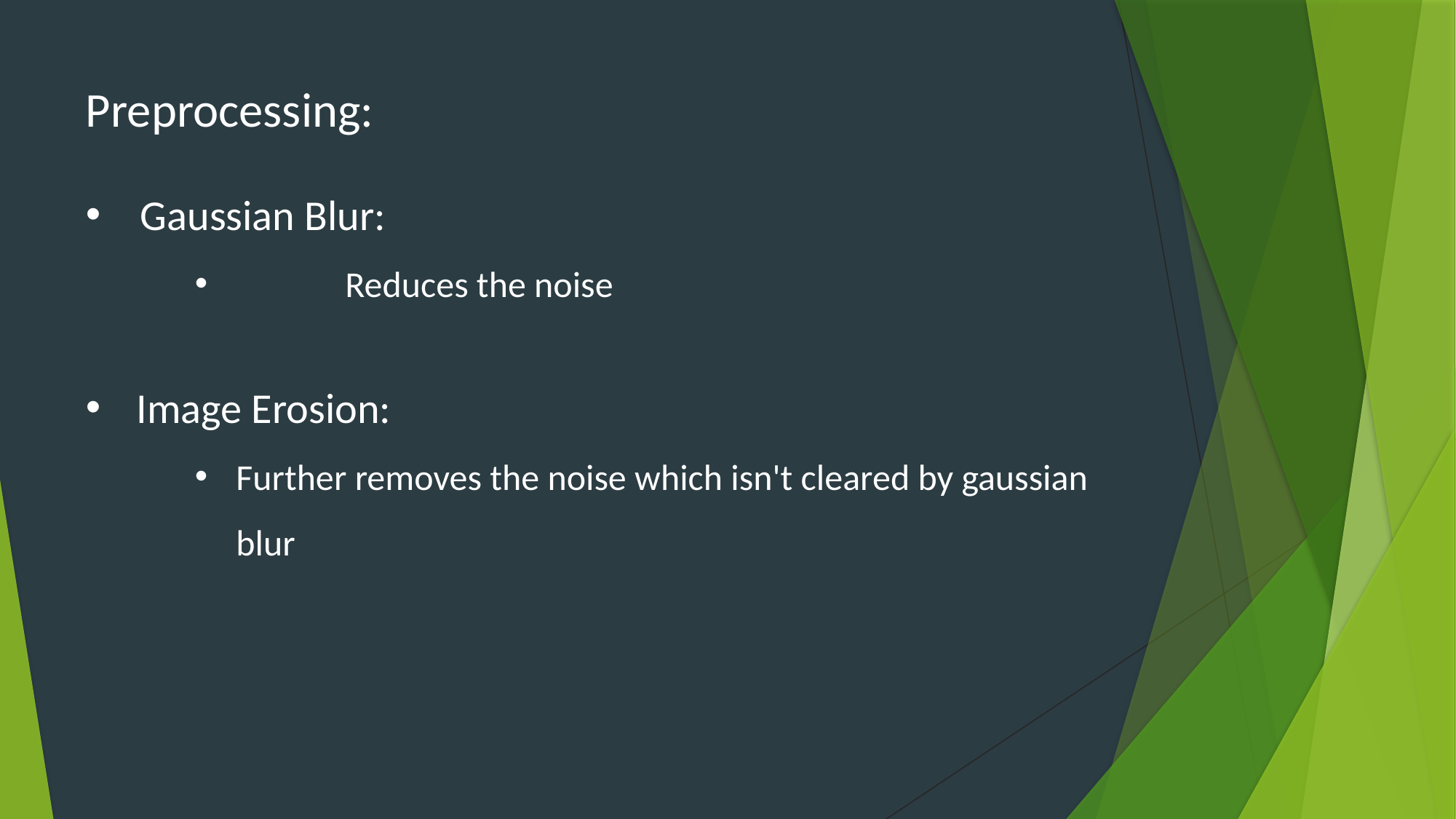

Preprocessing:
Gaussian Blur:
	Reduces the noise
 Image Erosion:
Further removes the noise which isn't cleared by gaussian blur